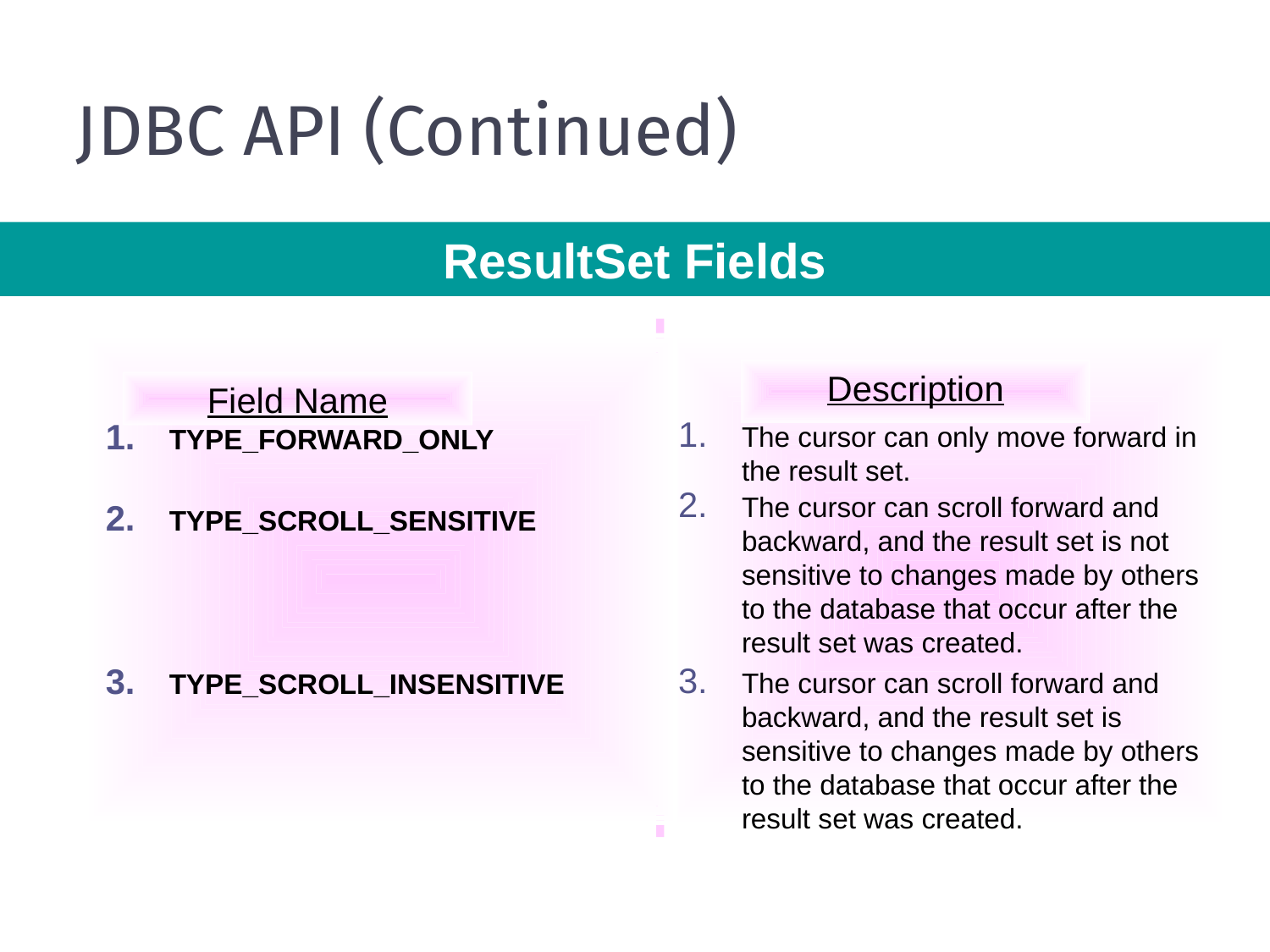

55
# JDBC API (Continued)
IBM
ResultSet Fields

TYPE_FORWARD_ONLY

TYPE_SCROLL_SENSITIVE

TYPE_SCROLL_INSENSITIVE

The cursor can only move forward in the result set.
The cursor can scroll forward and backward, and the result set is not sensitive to changes made by others to the database that occur after the result set was created.
The cursor can scroll forward and backward, and the result set is sensitive to changes made by others to the database that occur after the result set was created.
Description
Field Name